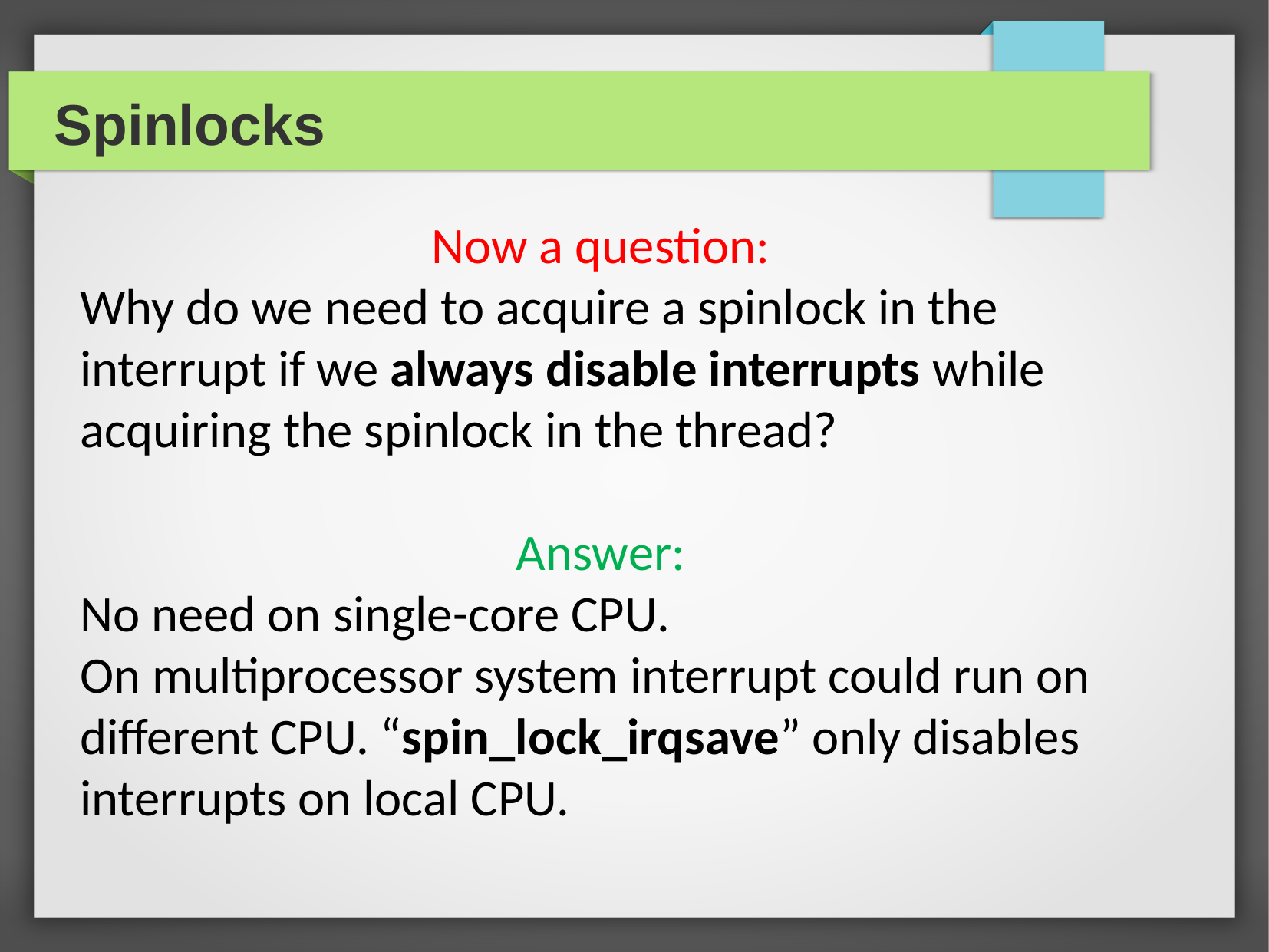

Spinlocks
Now a question:
Why do we need to acquire a spinlock in the interrupt if we always disable interrupts while acquiring the spinlock in the thread?

Answer:
No need on single-core CPU.
On multiprocessor system interrupt could run on different CPU. “spin_lock_irqsave” only disables interrupts on local CPU.